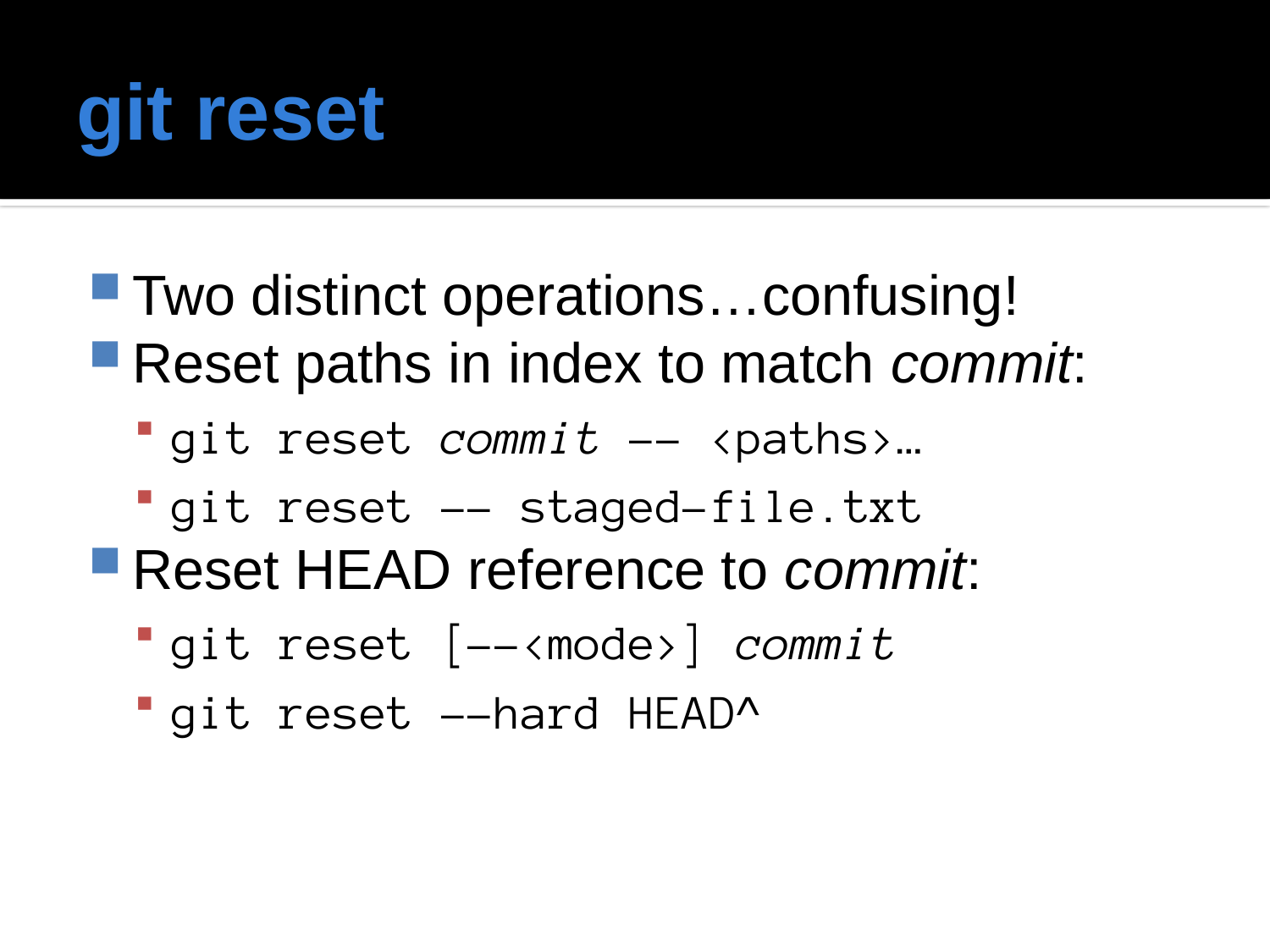

# git reset
Two distinct operations…confusing!
Reset paths in index to match commit:
git reset commit -- <paths>…
git reset -- staged-file.txt
Reset HEAD reference to commit:
git reset [--<mode>] commit
git reset --hard HEAD^